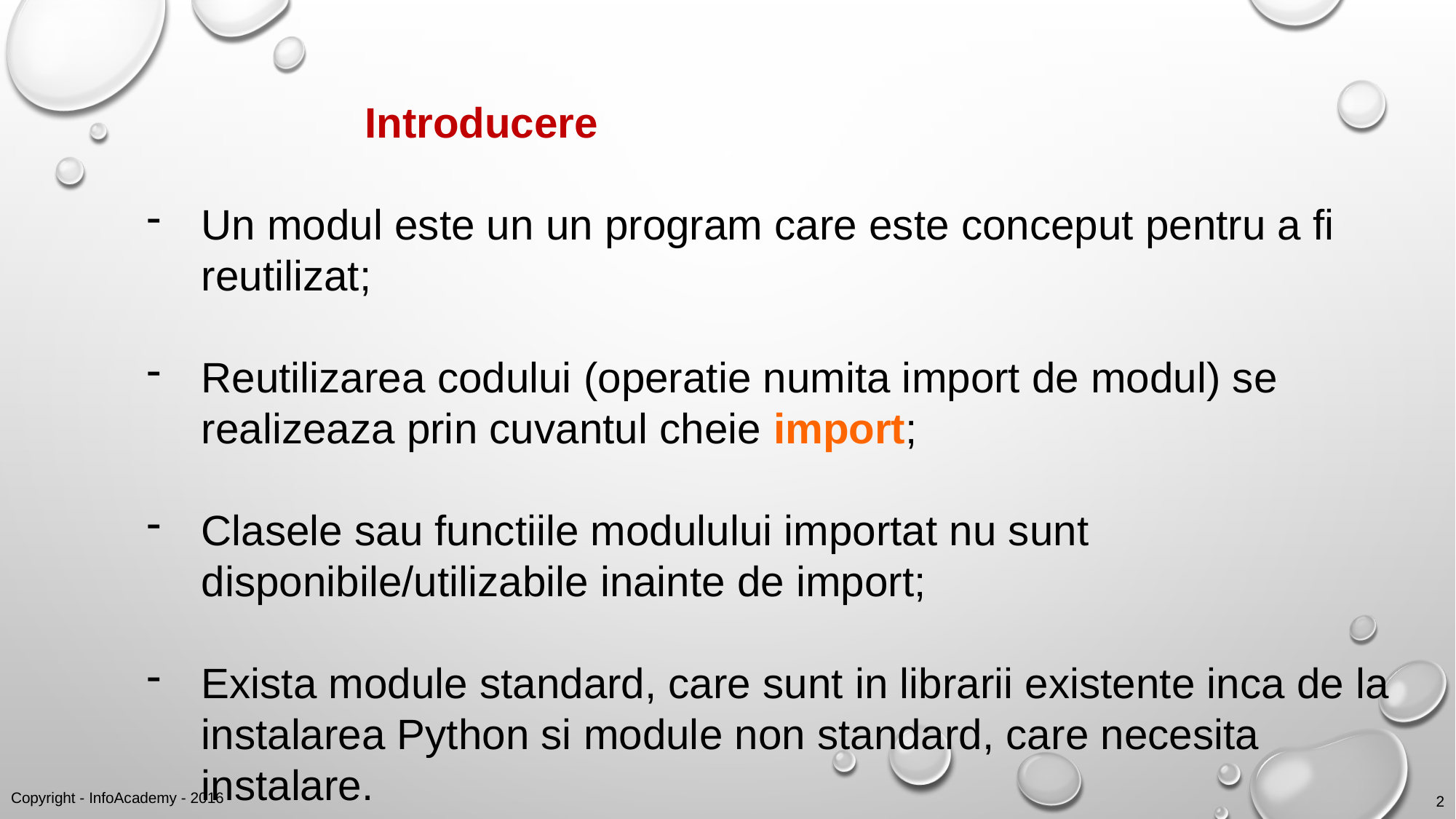

Introducere

Un modul este un un program care este conceput pentru a fi reutilizat;

Reutilizarea codului (operatie numita import de modul) se realizeaza prin cuvantul cheie import;

Clasele sau functiile modulului importat nu sunt disponibile/utilizabile inainte de import;

Exista module standard, care sunt in librarii existente inca de la instalarea Python si module non standard, care necesita instalare.
Copyright - InfoAcademy - 2016
2